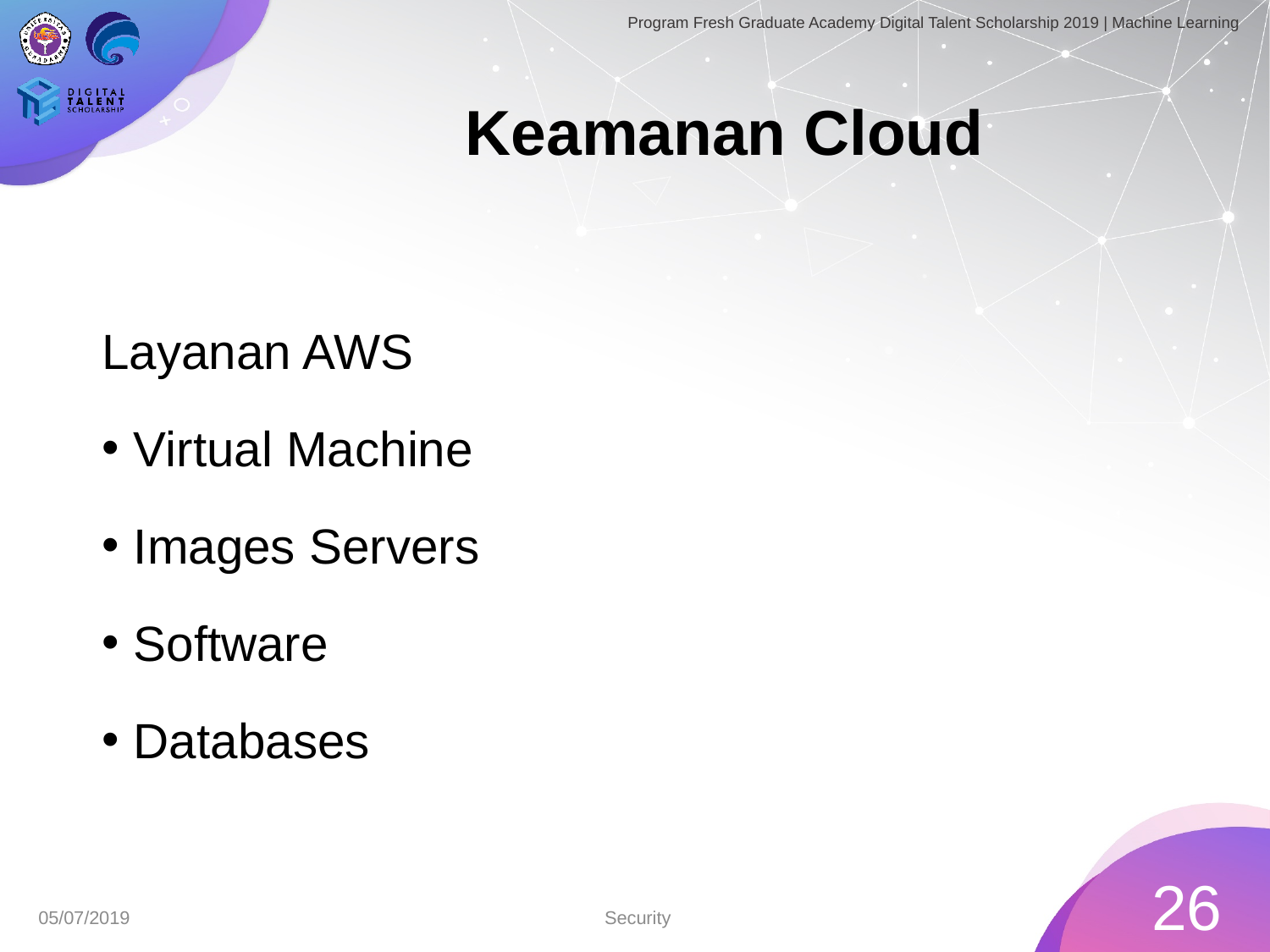

# Keamanan Cloud
Layanan AWS
Virtual Machine
Images Servers
Software
Databases
26
Security
05/07/2019